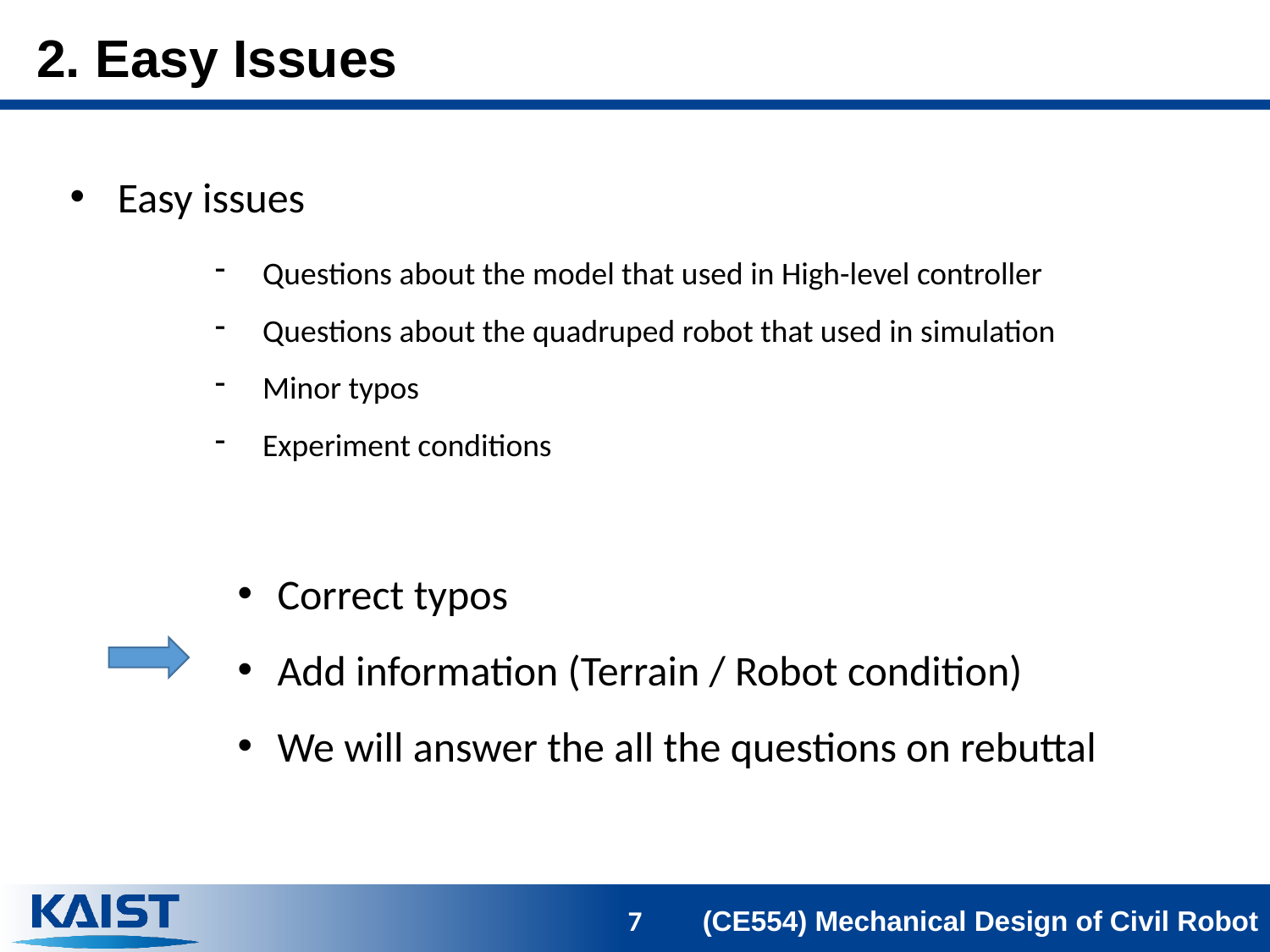

# 2. Easy Issues
Easy issues
Questions about the model that used in High-level controller
Questions about the quadruped robot that used in simulation
Minor typos
Experiment conditions
Correct typos
Add information (Terrain / Robot condition)
We will answer the all the questions on rebuttal